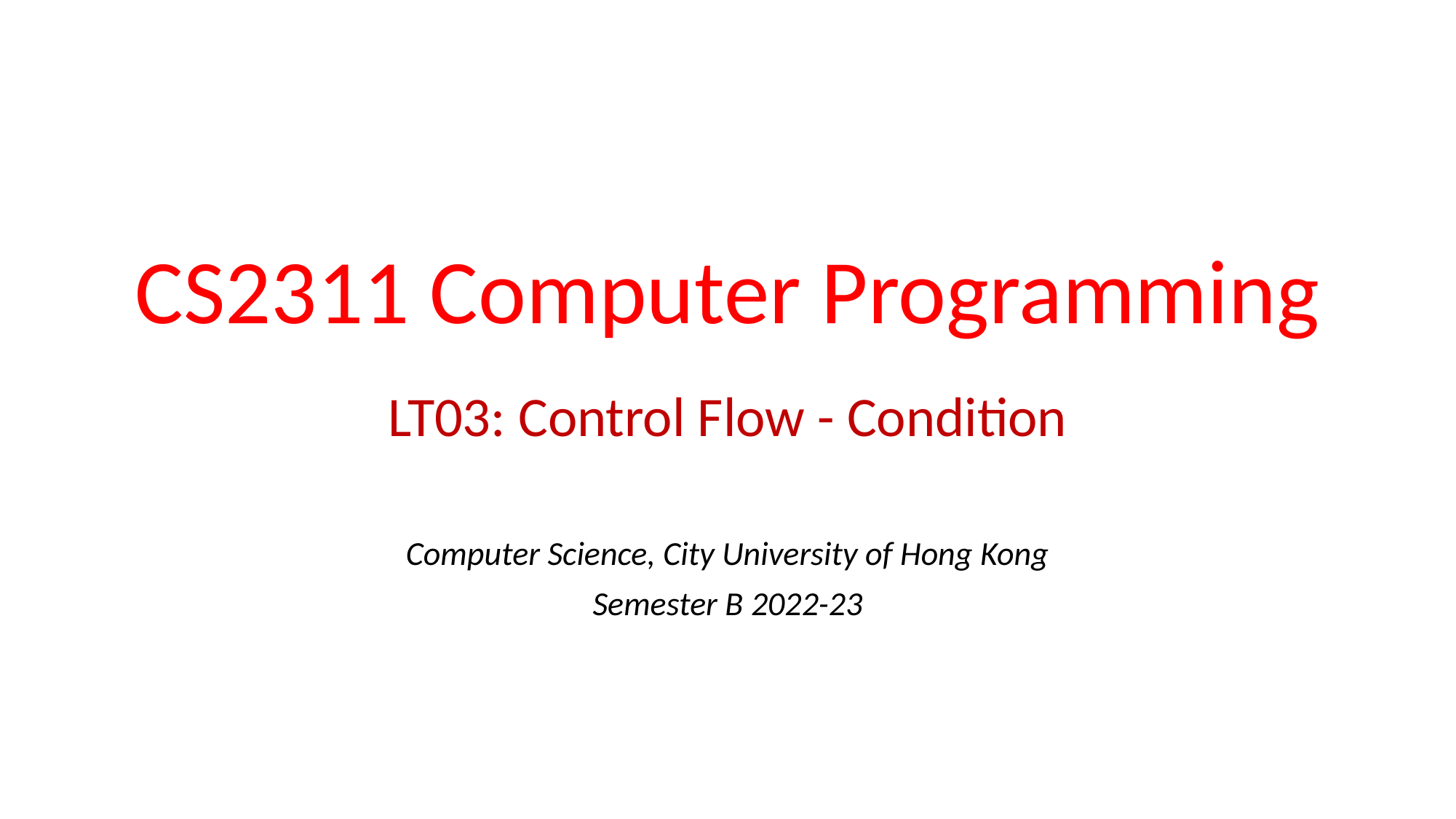

# CS2311 Computer Programming
LT03: Control Flow - Condition

Computer Science, City University of Hong Kong
Semester B 2022-23